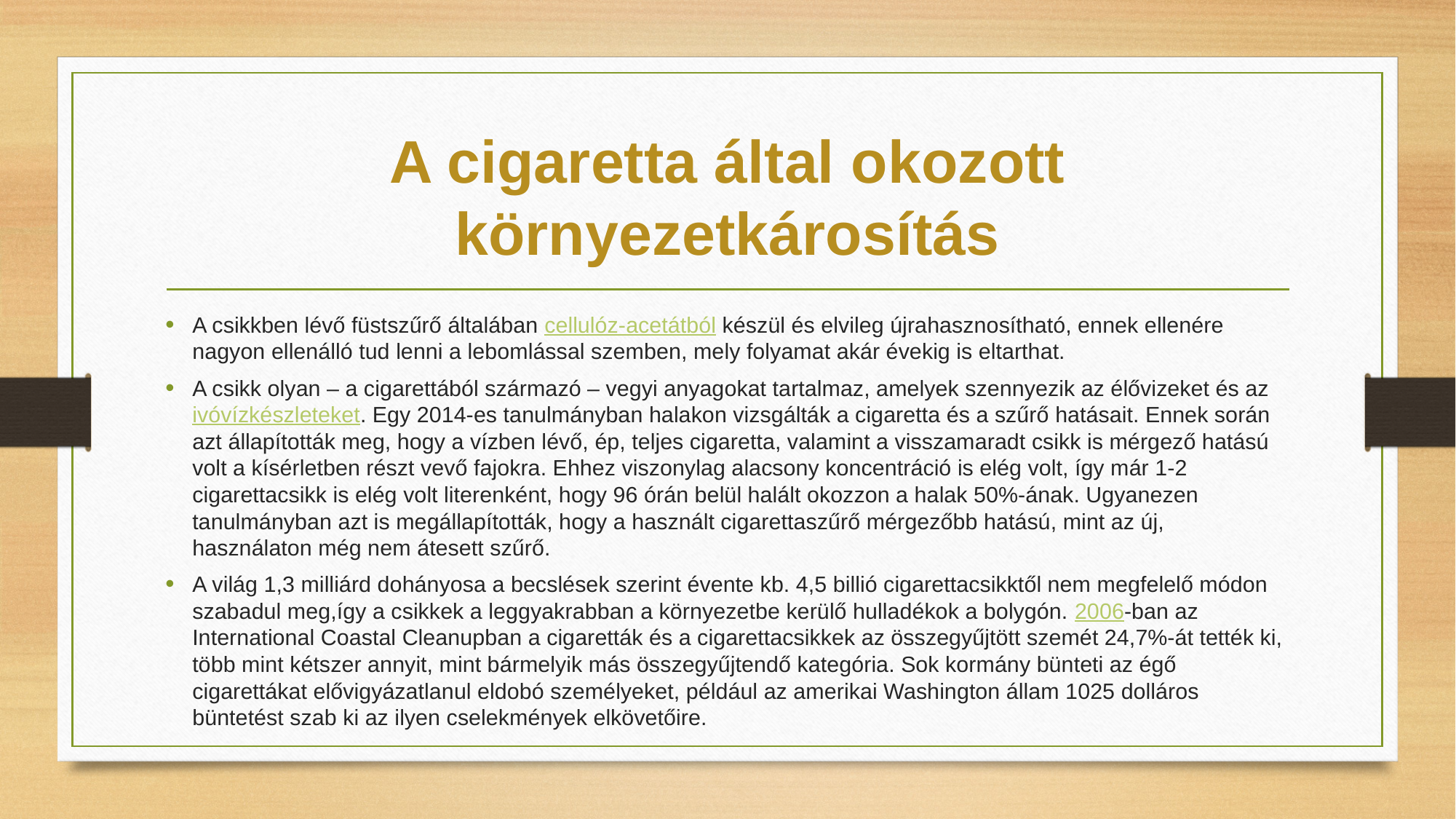

# A cigaretta által okozott környezetkárosítás
A csikkben lévő füstszűrő általában cellulóz-acetátból készül és elvileg újrahasznosítható, ennek ellenére nagyon ellenálló tud lenni a lebomlással szemben, mely folyamat akár évekig is eltarthat.
A csikk olyan – a cigarettából származó – vegyi anyagokat tartalmaz, amelyek szennyezik az élővizeket és az ivóvízkészleteket. Egy 2014-es tanulmányban halakon vizsgálták a cigaretta és a szűrő hatásait. Ennek során azt állapították meg, hogy a vízben lévő, ép, teljes cigaretta, valamint a visszamaradt csikk is mérgező hatású volt a kísérletben részt vevő fajokra. Ehhez viszonylag alacsony koncentráció is elég volt, így már 1-2 cigarettacsikk is elég volt literenként, hogy 96 órán belül halált okozzon a halak 50%-ának. Ugyanezen tanulmányban azt is megállapították, hogy a használt cigarettaszűrő mérgezőbb hatású, mint az új, használaton még nem átesett szűrő.
A világ 1,3 milliárd dohányosa a becslések szerint évente kb. 4,5 billió cigarettacsikktől nem megfelelő módon szabadul meg,így a csikkek a leggyakrabban a környezetbe kerülő hulladékok a bolygón. 2006-ban az International Coastal Cleanupban a cigaretták és a cigarettacsikkek az összegyűjtött szemét 24,7%-át tették ki, több mint kétszer annyit, mint bármelyik más összegyűjtendő kategória. Sok kormány bünteti az égő cigarettákat elővigyázatlanul eldobó személyeket, például az amerikai Washington állam 1025 dolláros büntetést szab ki az ilyen cselekmények elkövetőire.